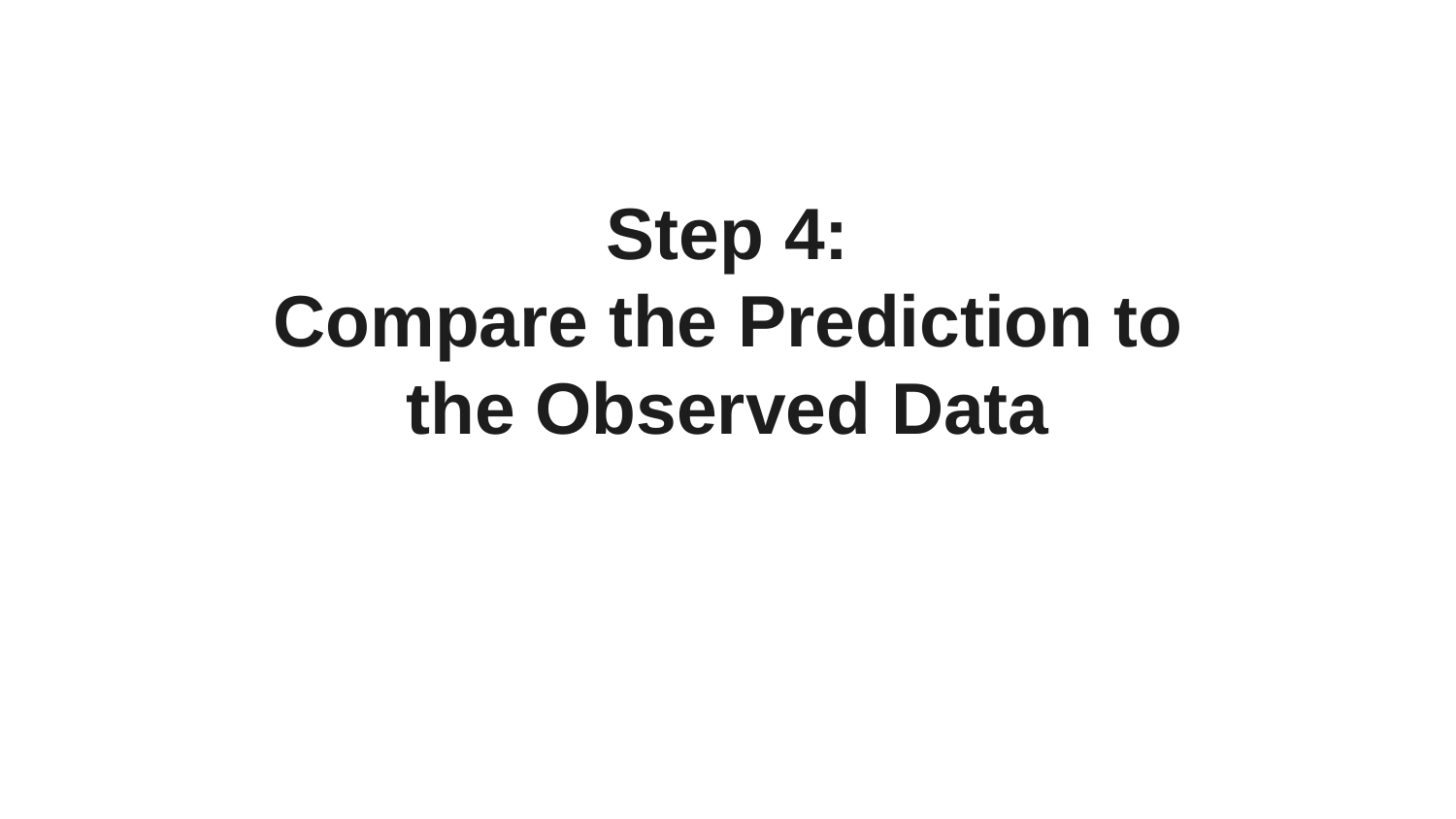

# Step 4: Compare the Prediction to the Observed Data